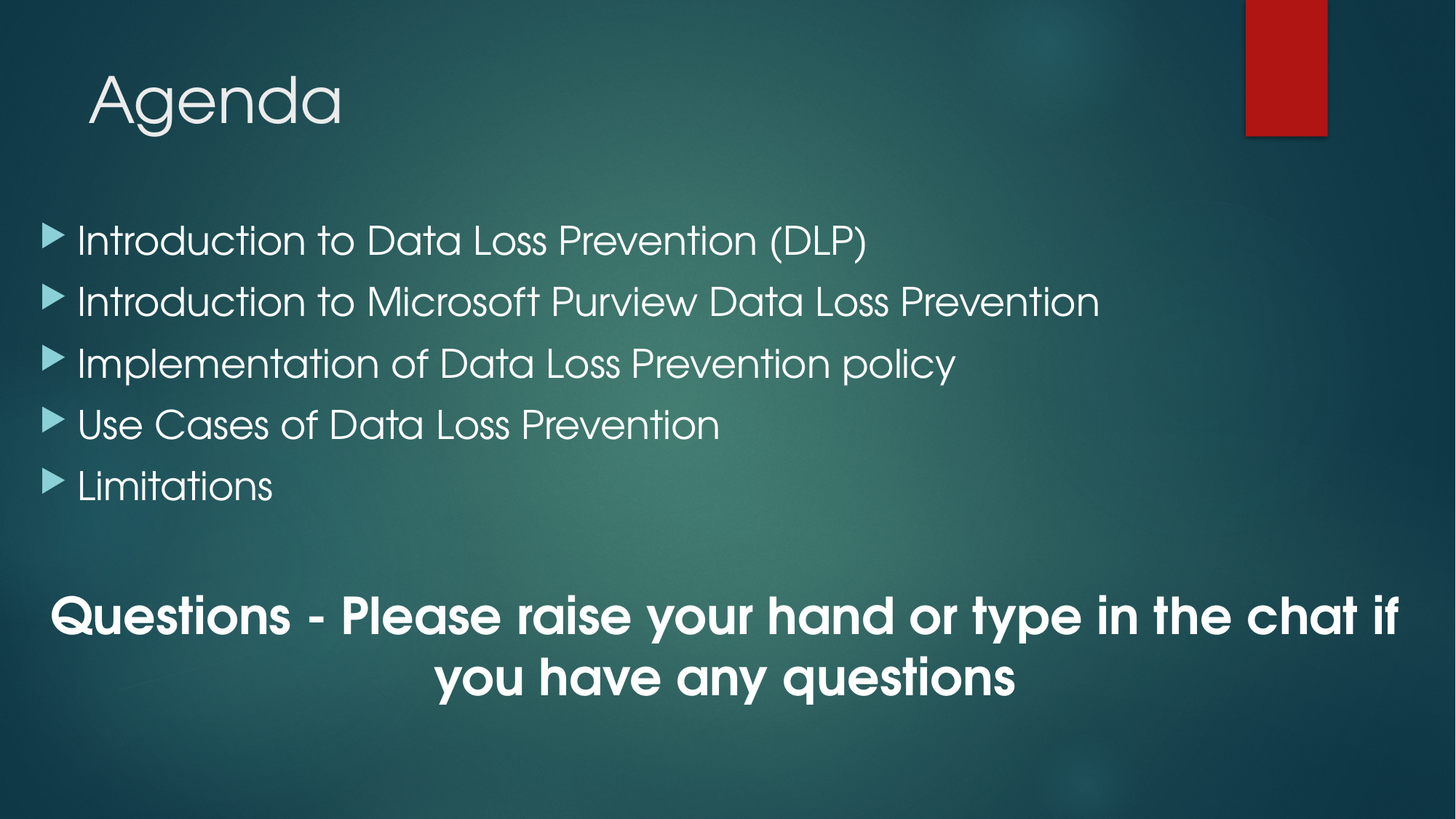

# Agenda
Introduction to Data Loss Prevention (DLP)
Introduction to Microsoft Purview Data Loss Prevention
Implementation of Data Loss Prevention policy
Use Cases of Data Loss Prevention
Limitations

Questions - Please raise your hand or type in the chat if you have any questions